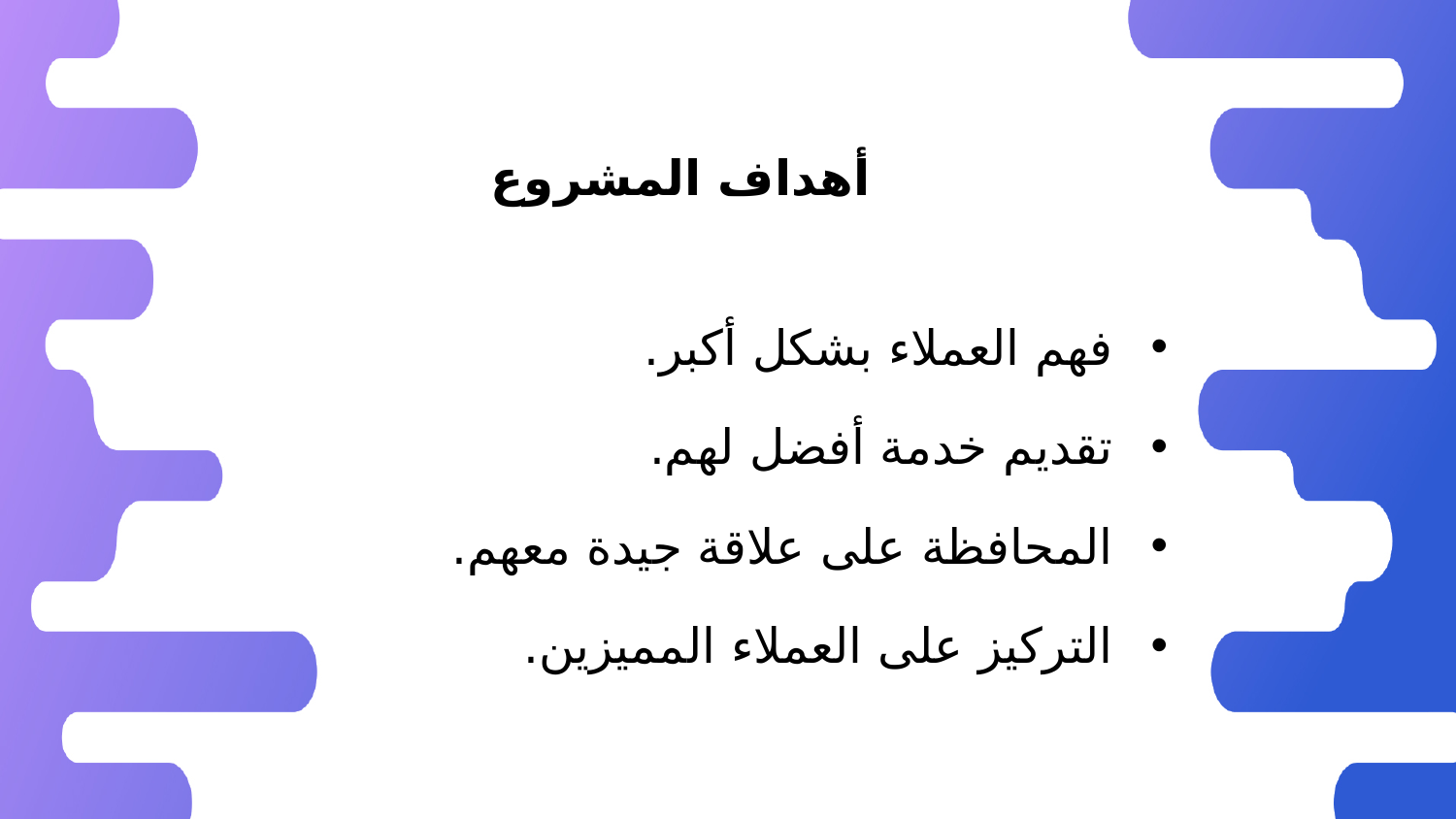

أهداف المشروع

فهم العملاء بشكل أكبر.
تقديم خدمة أفضل لهم.
المحافظة على علاقة جيدة معهم.
التركيز على العملاء المميزين.
4